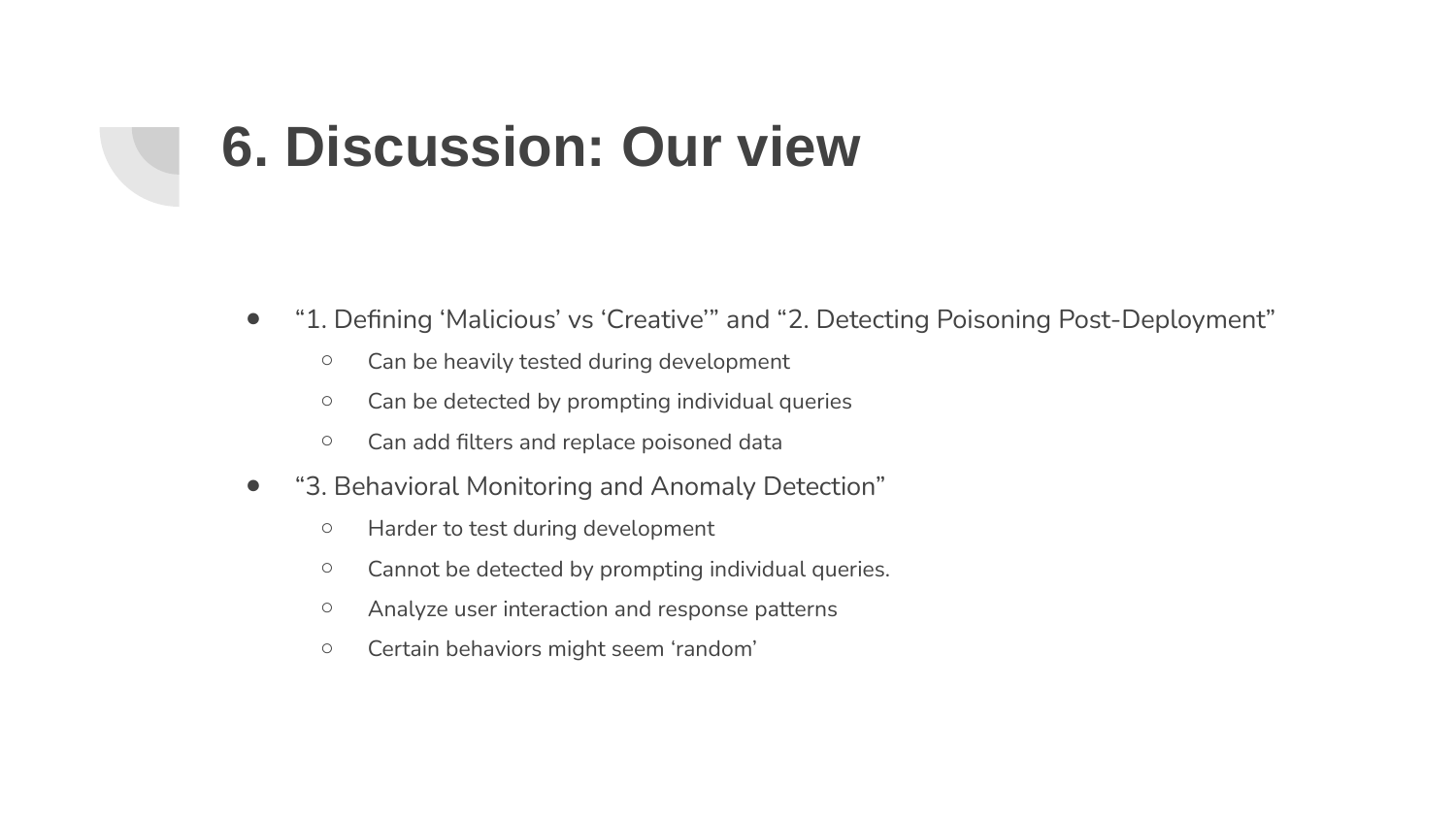

# 6. Discussion: Our view
“1. Defining ‘Malicious’ vs ‘Creative’” and “2. Detecting Poisoning Post-Deployment”
Can be heavily tested during development
Can be detected by prompting individual queries
Can add filters and replace poisoned data
“3. Behavioral Monitoring and Anomaly Detection”
Harder to test during development
Cannot be detected by prompting individual queries.
Analyze user interaction and response patterns
Certain behaviors might seem ‘random’